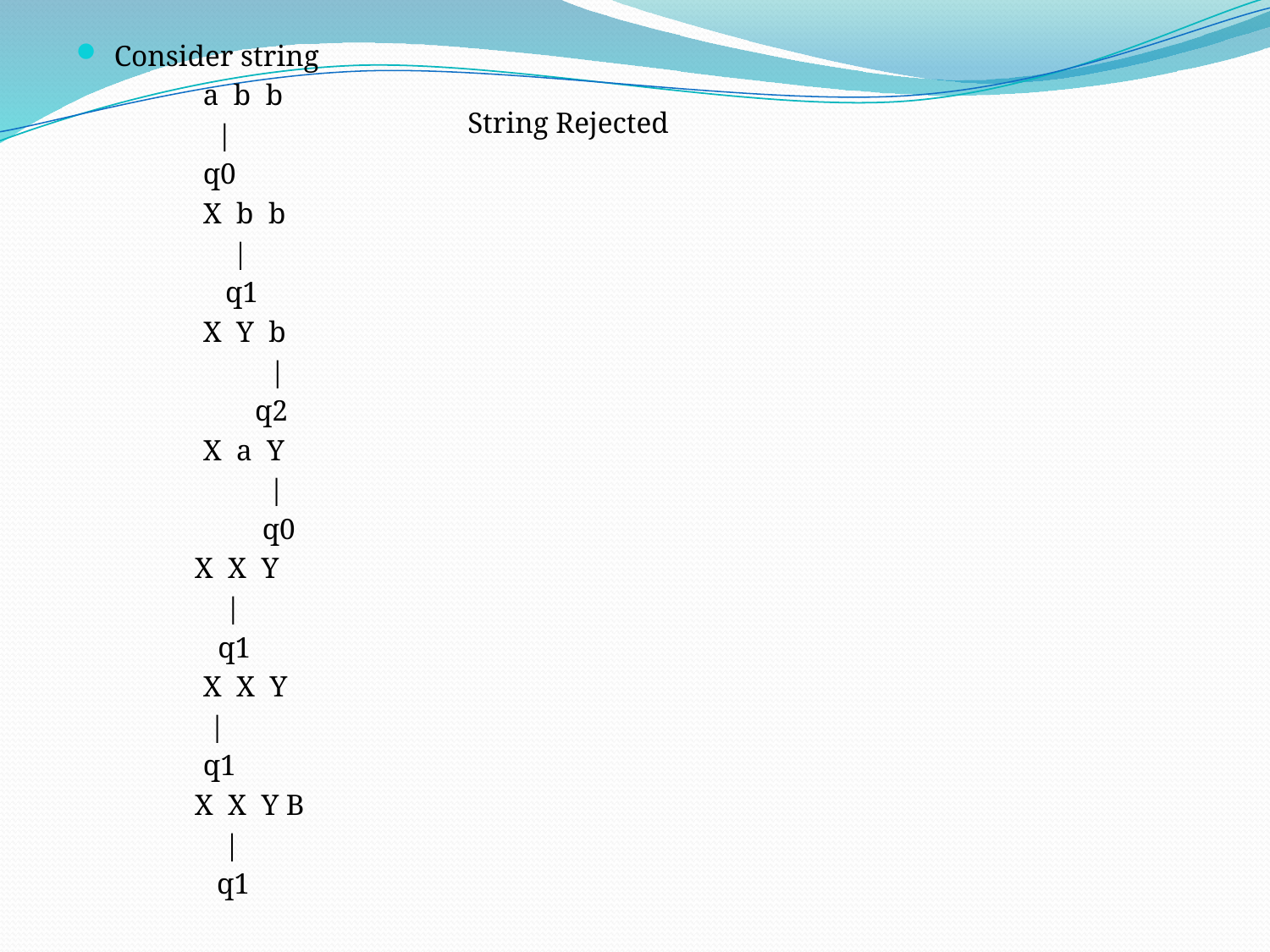

Consider string
	a  b  b
                   |
	q0
	X  b  b
	    |
	   q1
	X  Y  b
	         |
	       q2
	X  a  Y
                          |
	        q0
                X  X  Y
	   |
	  q1
	X  X  Y
                  |
	q1
                X  X  Y B
                    |
                   q1

String Rejected